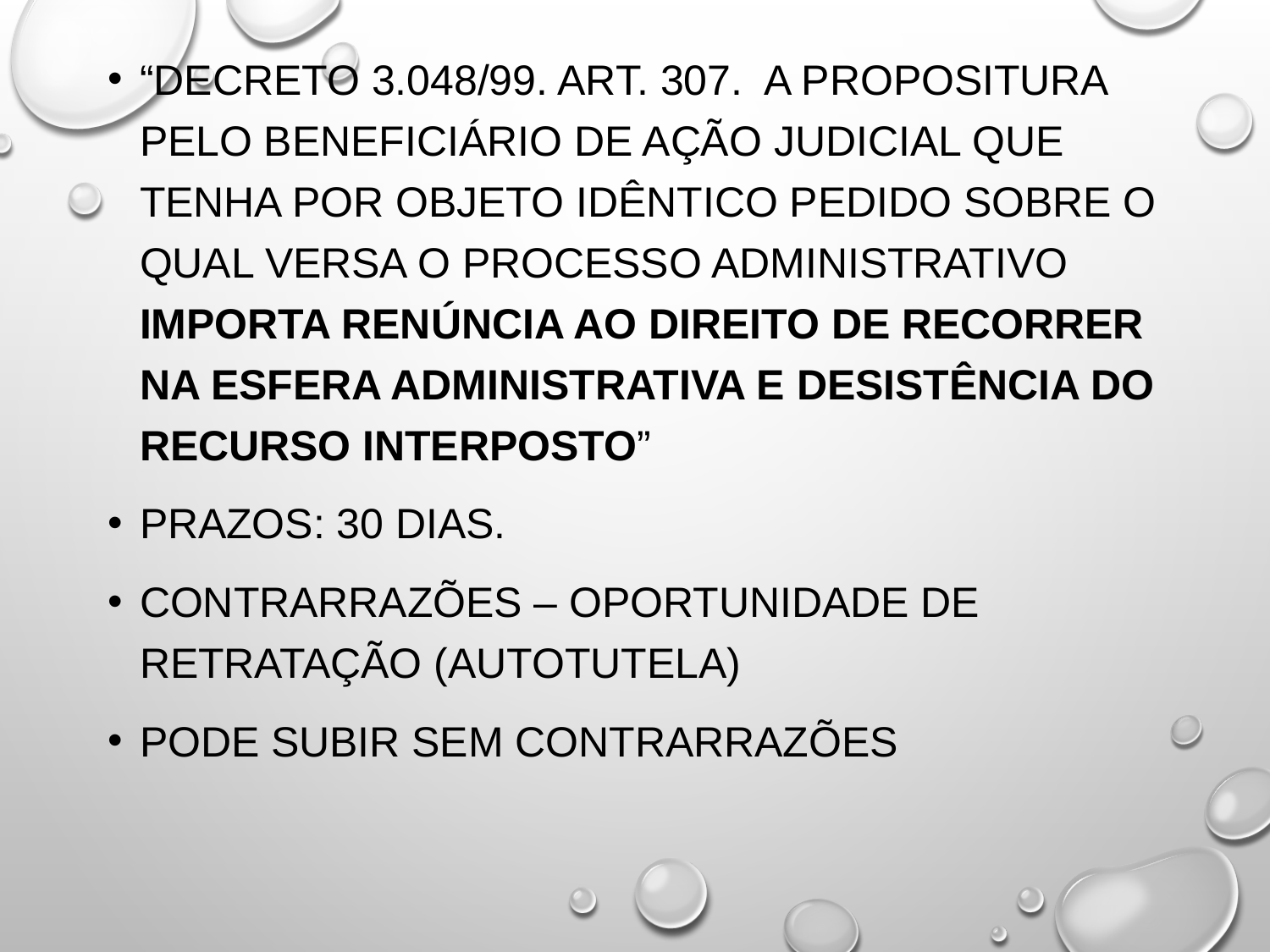

“Decreto 3.048/99. Art. 307.  A propositura pelo beneficiário de ação judicial que tenha por objeto idêntico pedido sobre o qual versa o processo administrativo importa renúncia ao direito de recorrer na esfera administrativa e desistência do recurso interposto”
Prazos: 30 dias.
Contrarrazões – oportunidade de retratação (autotutela)
Pode subir sem contrarrazões

#